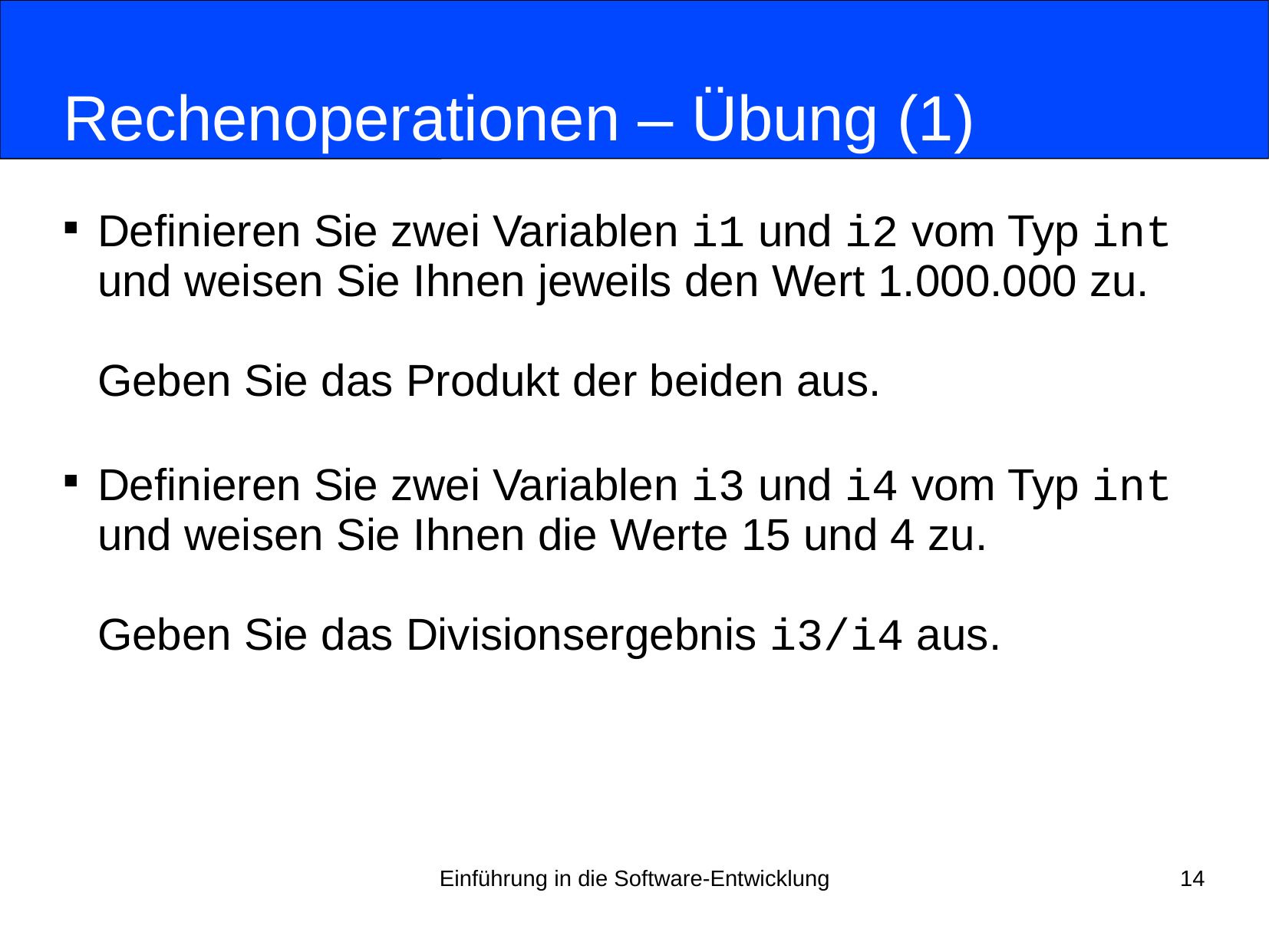

# Rechenoperationen – Übung (1)
Definieren Sie zwei Variablen i1 und i2 vom Typ int und weisen Sie Ihnen jeweils den Wert 1.000.000 zu.
Geben Sie das Produkt der beiden aus.
Definieren Sie zwei Variablen i3 und i4 vom Typ int und weisen Sie Ihnen die Werte 15 und 4 zu.
Geben Sie das Divisionsergebnis i3/i4 aus.

Einführung in die Software-Entwicklung
14